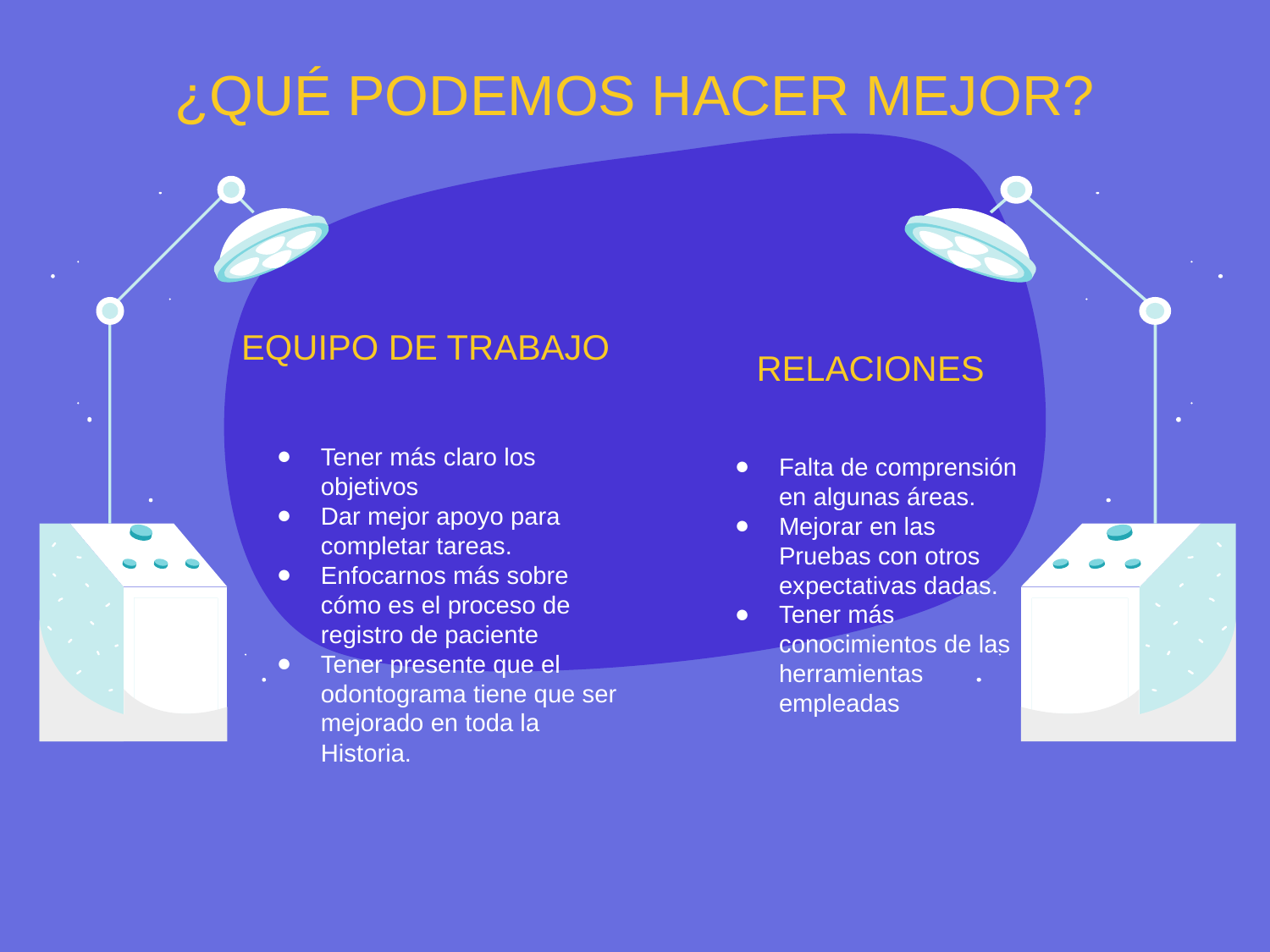

# ¿QUÉ PODEMOS HACER MEJOR?

EQUIPO DE TRABAJO
RELACIONES

Tener más claro los objetivos
Dar mejor apoyo para completar tareas.
Enfocarnos más sobre cómo es el proceso de registro de paciente
Tener presente que el odontograma tiene que ser mejorado en toda la Historia.

Falta de comprensión en algunas áreas.
Mejorar en las Pruebas con otros expectativas dadas.
Tener más conocimientos de las herramientas empleadas

4